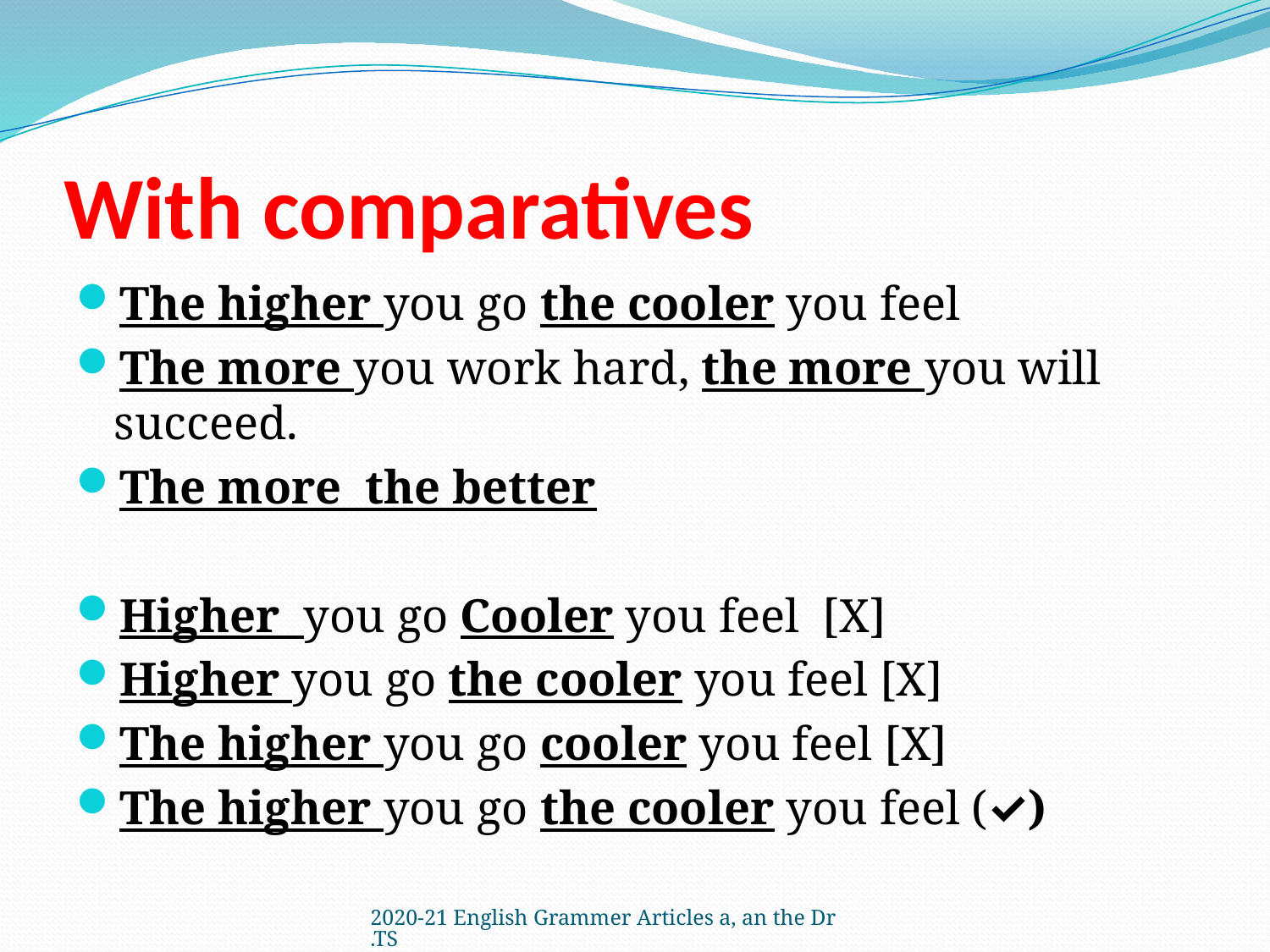

# With comparatives
The higher you go the cooler you feel
The more you work hard, the more you will succeed.
The more  the better

Higher  you go Cooler you feel  [X]
Higher you go the cooler you feel [X]
The higher you go cooler you feel [X]
The higher you go the cooler you feel (✓)

2020-21 English Grammer Articles a, an the Dr.TS